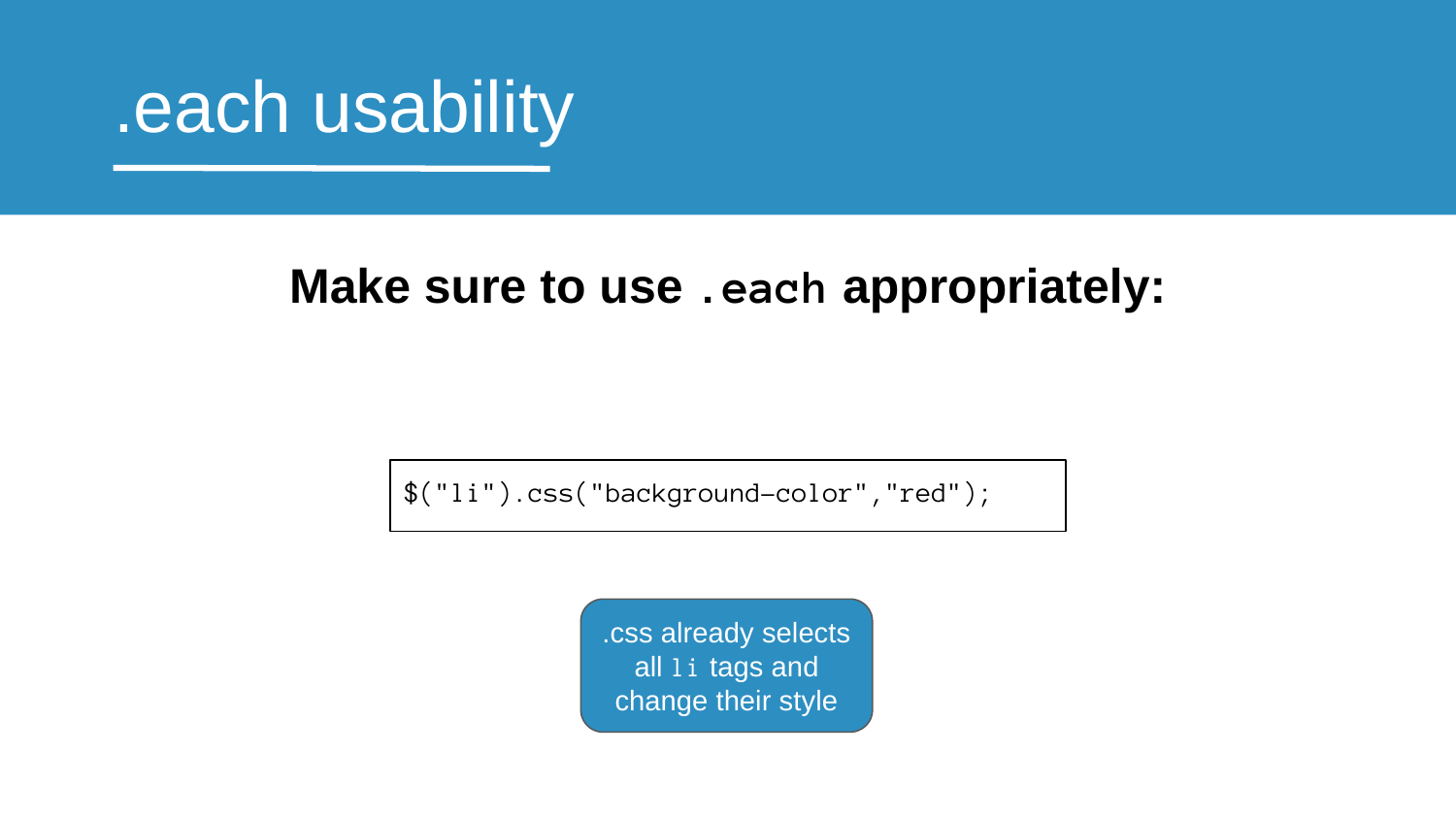

# .each usability
Make sure to use .each appropriately:
$("li").css("background-color","red");

.css already selects all li tags and change their style